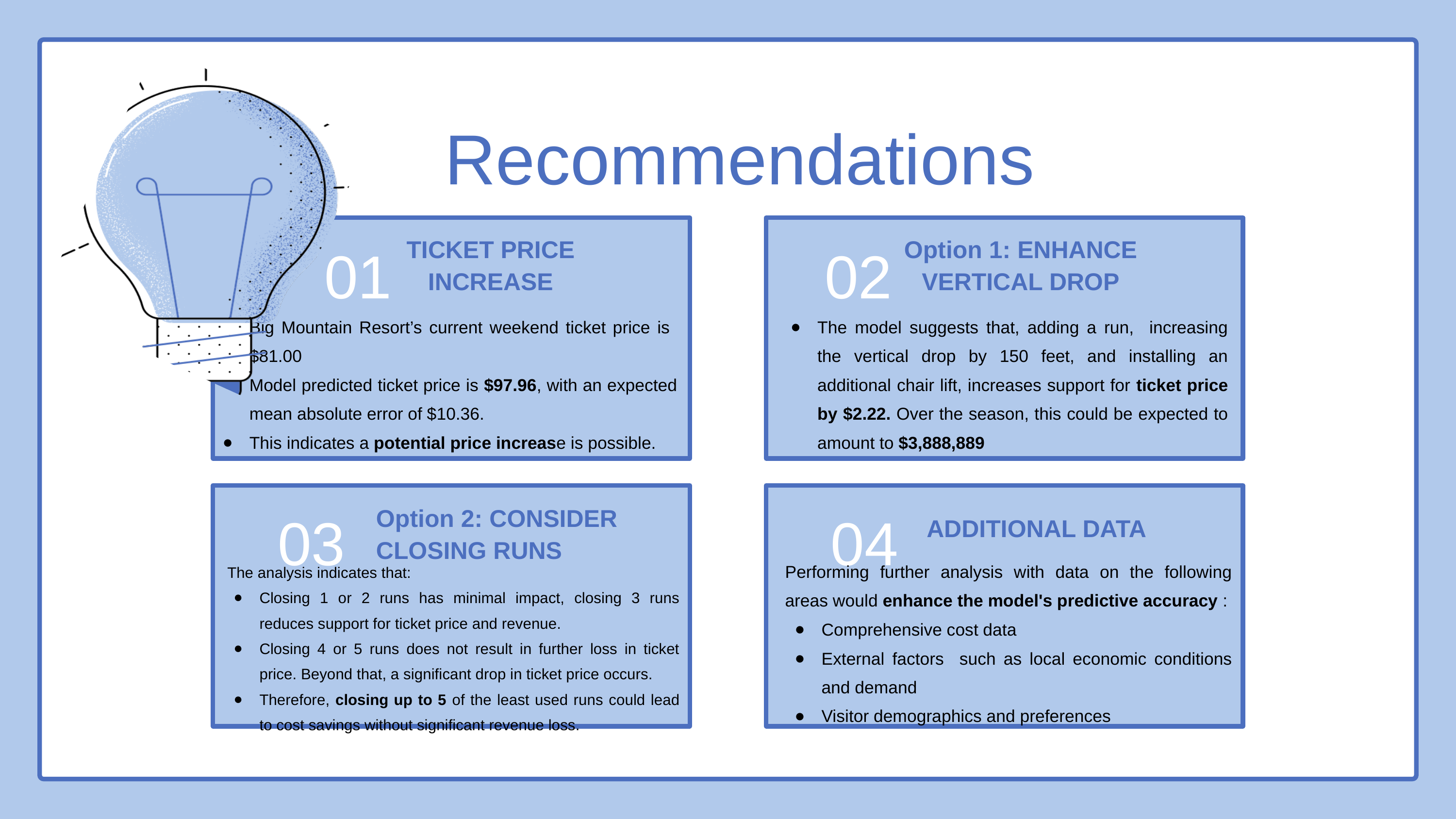

Recommendations

01
02
TICKET PRICE INCREASE
Option 1: ENHANCE VERTICAL DROP
Big Mountain Resort’s current weekend ticket price is  $81.00
Model predicted ticket price is $97.96, with an expected mean absolute error of $10.36.
This indicates a potential price increase is possible.
The model suggests that, adding a run,  increasing the vertical drop by 150 feet, and installing an additional chair lift, increases support for ticket price by $2.22. Over the season, this could be expected to amount to $3,888,889

03
04
Option 2: CONSIDER CLOSING RUNS
ADDITIONAL DATA
Performing further analysis with data on the following areas would enhance the model's predictive accuracy :
Comprehensive cost data
External factors  such as local economic conditions and demand
Visitor demographics and preferences

 The analysis indicates that:
Closing 1 or 2 runs has minimal impact, closing 3 runs reduces support for ticket price and revenue.
Closing 4 or 5 runs does not result in further loss in ticket price. Beyond that, a significant drop in ticket price occurs.
Therefore, closing up to 5 of the least used runs could lead to cost savings without significant revenue loss.